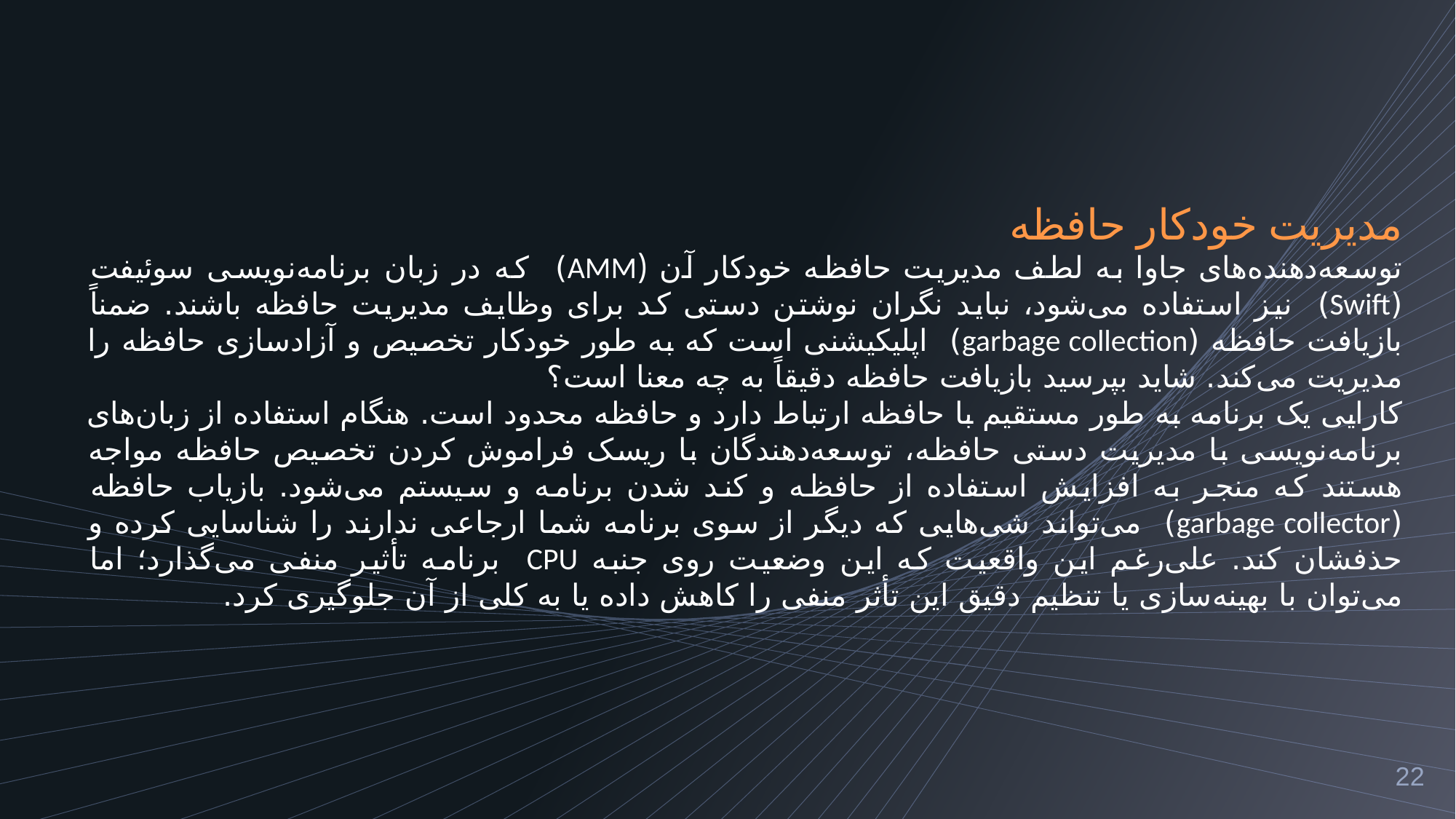

مدیریت خودکار حافظه
توسعه‌دهنده‌های جاوا به لطف مدیریت حافظه خودکار آن (AMM)  که در زبان برنامه‌نویسی سوئیفت (Swift)  نیز استفاده می‌شود، نباید نگران نوشتن دستی کد برای وظایف مدیریت حافظه باشند. ضمناً بازیافت حافظه (garbage collection)  اپلیکیشنی است که به طور خودکار تخصیص و آزادسازی حافظه را مدیریت می‌کند. شاید بپرسید بازیافت حافظه دقیقاً به چه معنا است؟
کارایی یک برنامه به طور مستقیم با حافظه ارتباط دارد و حافظه محدود است. هنگام استفاده از زبان‌های برنامه‌نویسی با مدیریت دستی حافظه، توسعه‌دهندگان با ریسک فراموش کردن تخصیص حافظه مواجه هستند که منجر به افزایش استفاده از حافظه و کند شدن برنامه و سیستم می‌شود. بازیاب حافظه (garbage collector)  می‌تواند شی‌هایی که دیگر از سوی برنامه شما ارجاعی ندارند را شناسایی کرده و حذفشان کند. علی‌رغم این واقعیت که این وضعیت روی جنبه CPU  برنامه تأثیر منفی می‌گذارد؛ اما می‌توان با بهینه‌سازی یا تنظیم دقیق این تأثر منفی را کاهش داده یا به کلی از آن جلوگیری کرد.
22